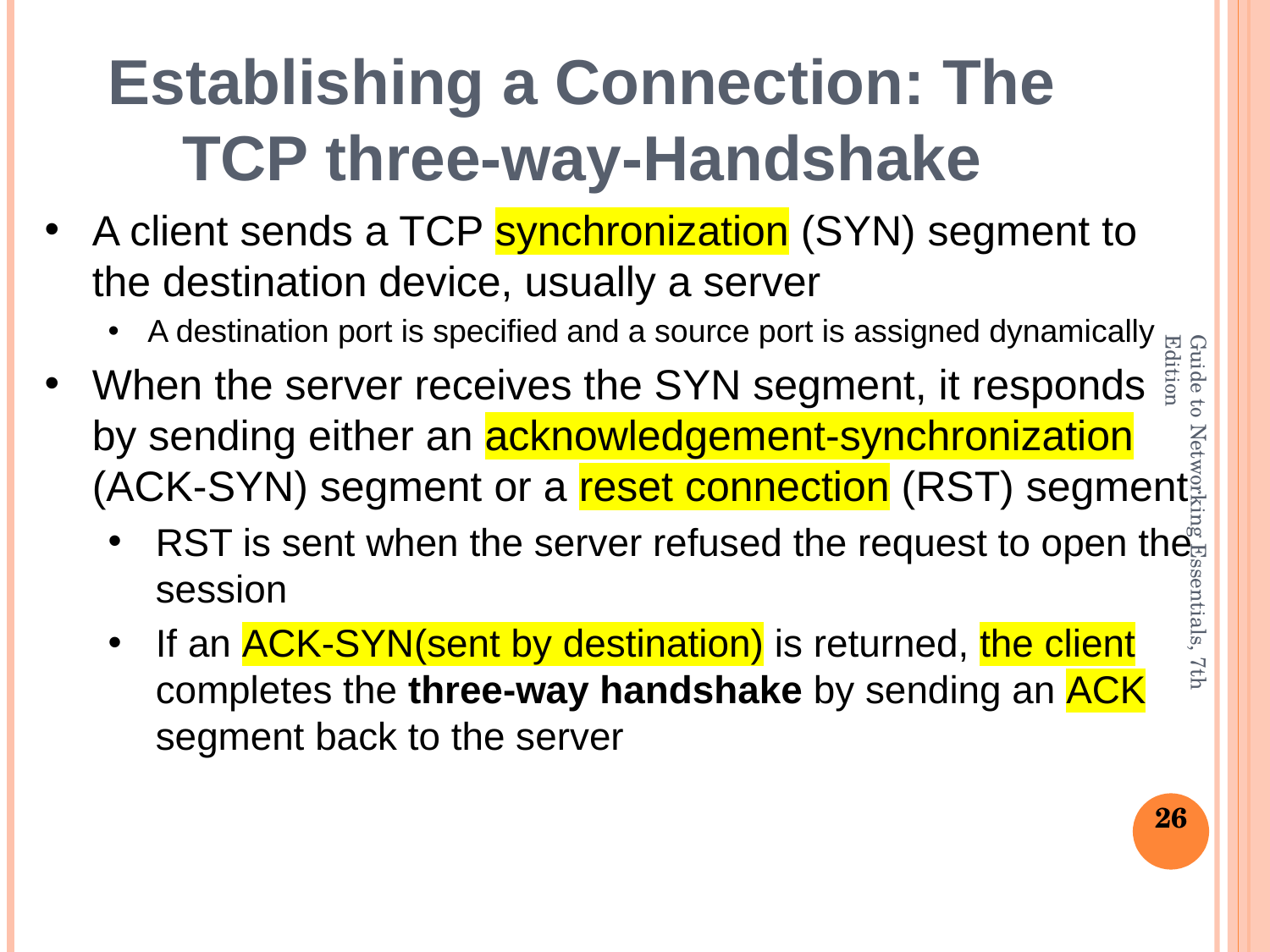

# Establishing a Connection: The TCP three-way-Handshake
A client sends a TCP synchronization (SYN) segment to the destination device, usually a server
A destination port is specified and a source port is assigned dynamically
When the server receives the SYN segment, it responds by sending either an acknowledgement-synchronization (ACK-SYN) segment or a reset connection (RST) segment
RST is sent when the server refused the request to open the session
If an ACK-SYN(sent by destination) is returned, the client completes the three-way handshake by sending an ACK segment back to the server

Guide to Networking Essentials, 7th Edition
26